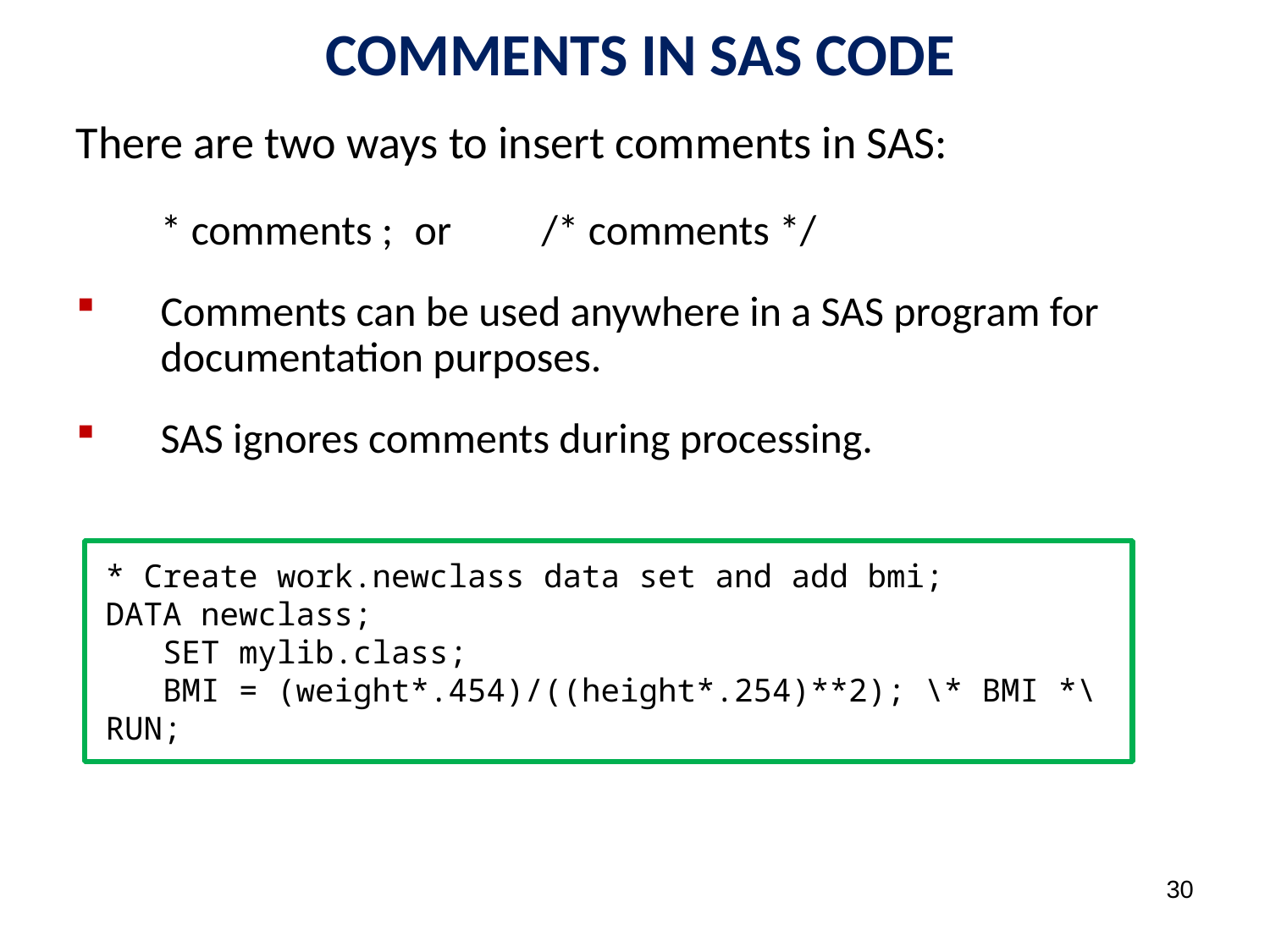

COMMENTS IN SAS CODE
There are two ways to insert comments in SAS:

	* comments ;	or 	/* comments */

Comments can be used anywhere in a SAS program for documentation purposes.

SAS ignores comments during processing.

* Create work.newclass data set and add bmi;
DATA newclass;
   SET mylib.class;
   BMI = (weight*.454)/((height*.254)**2); \* BMI *\
RUN;
30